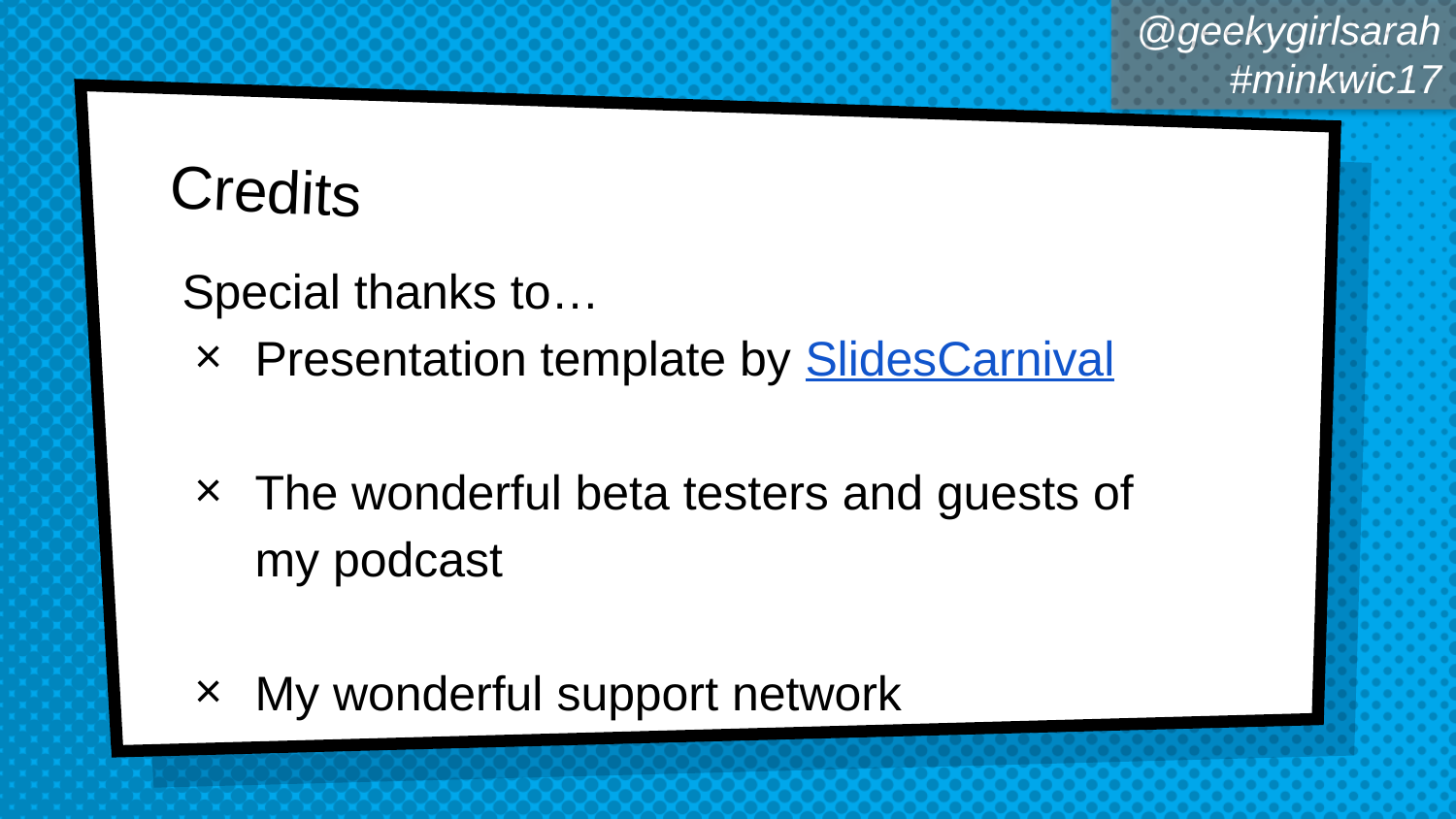

# Credits
Special thanks to…
Presentation template by SlidesCarnival

The wonderful beta testers and guests of my podcast

My wonderful support network